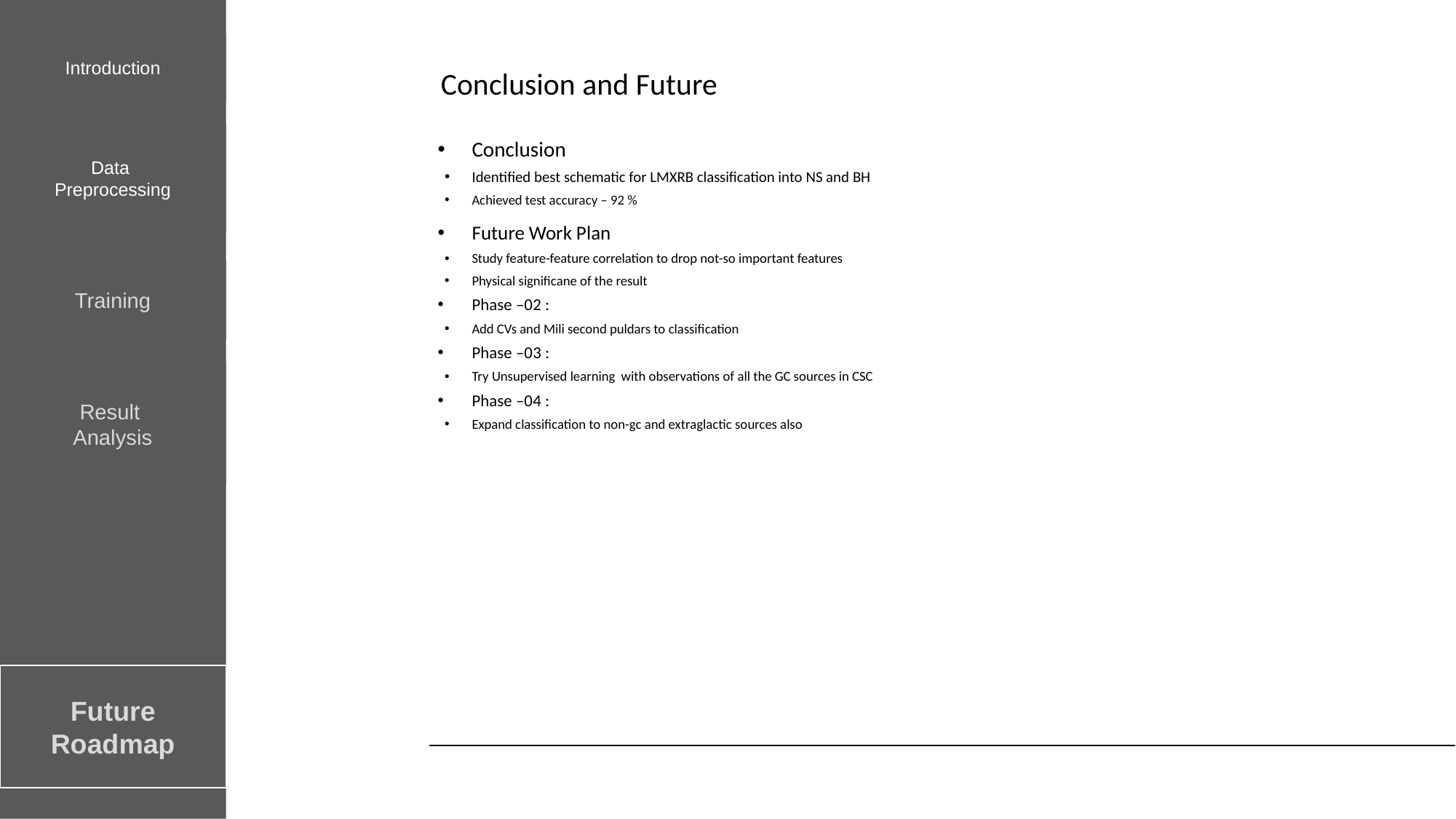

Introduction
# Conclusion and Future
Data
Preprocessing
Conclusion
Identified best schematic for LMXRB classification into NS and BH
Achieved test accuracy – 92 %
Future Work Plan
Study feature-feature correlation to drop not-so important features
Physical significane of the result
Phase –02 :
Add CVs and Mili second puldars to classification
Phase –03 :
Try Unsupervised learning  with observations of all the GC sources in CSC
Phase –04 :
Expand classification to non-gc and extraglactic sources also
Training
Result
Analysis
Future Roadmap